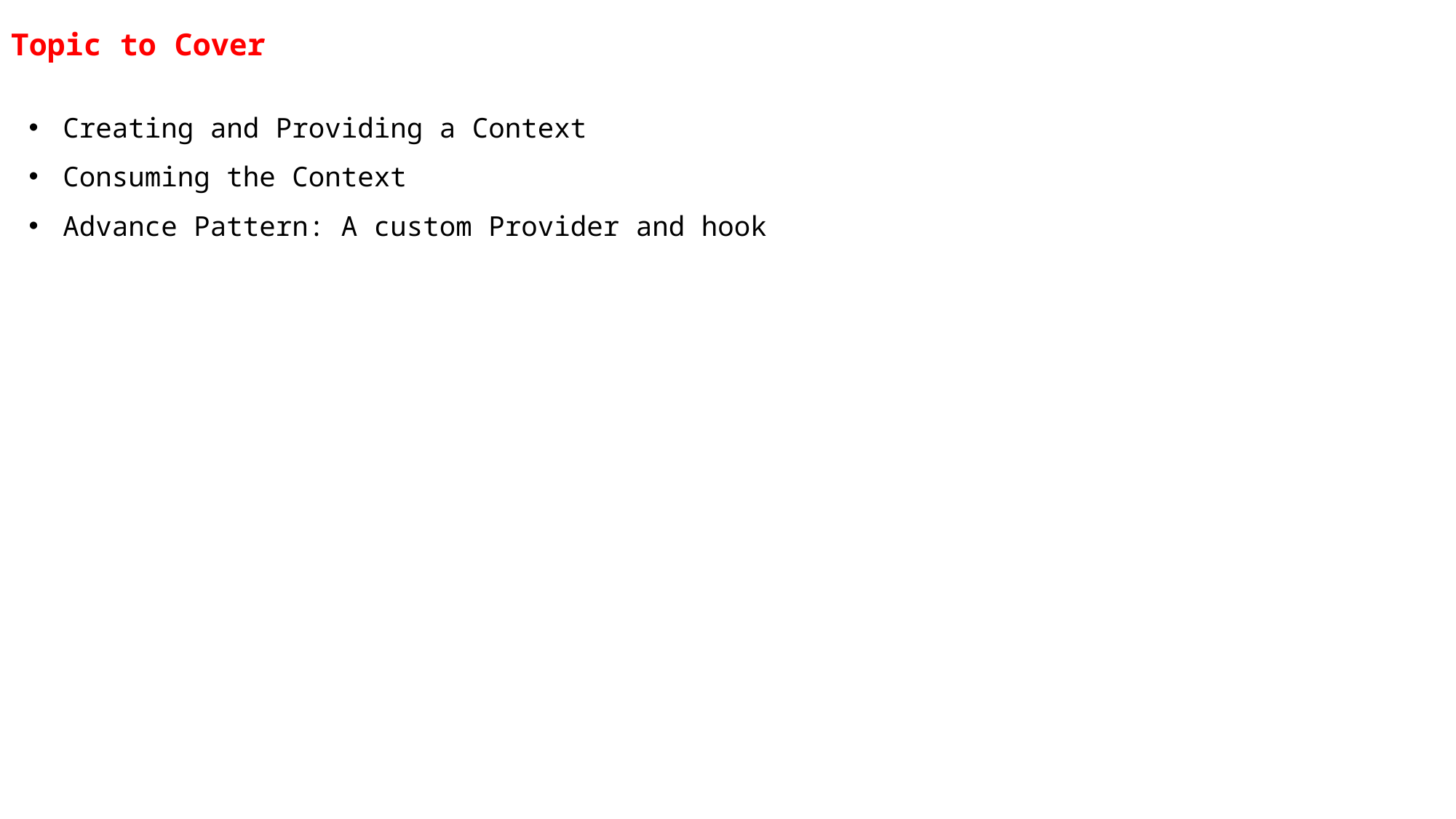

# Topic to Cover
Creating and Providing a Context
Consuming the Context
Advance Pattern: A custom Provider and hook